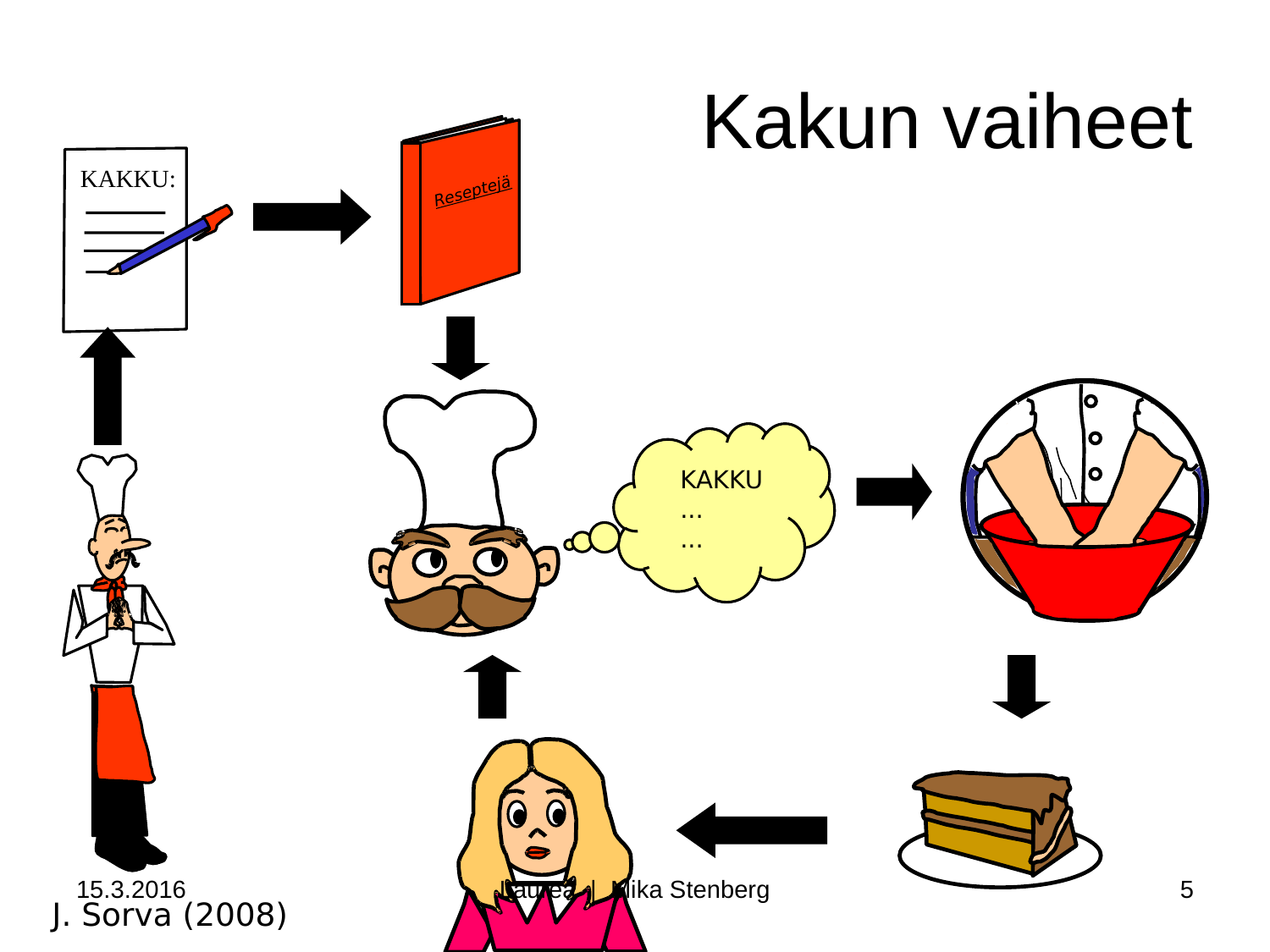

Kakun vaiheet

Reseptejä

KAKKU:

   KAKKU
   ...
   ...

15.3.2016
Laurea  |  Mika Stenberg
5
J. Sorva (2008)